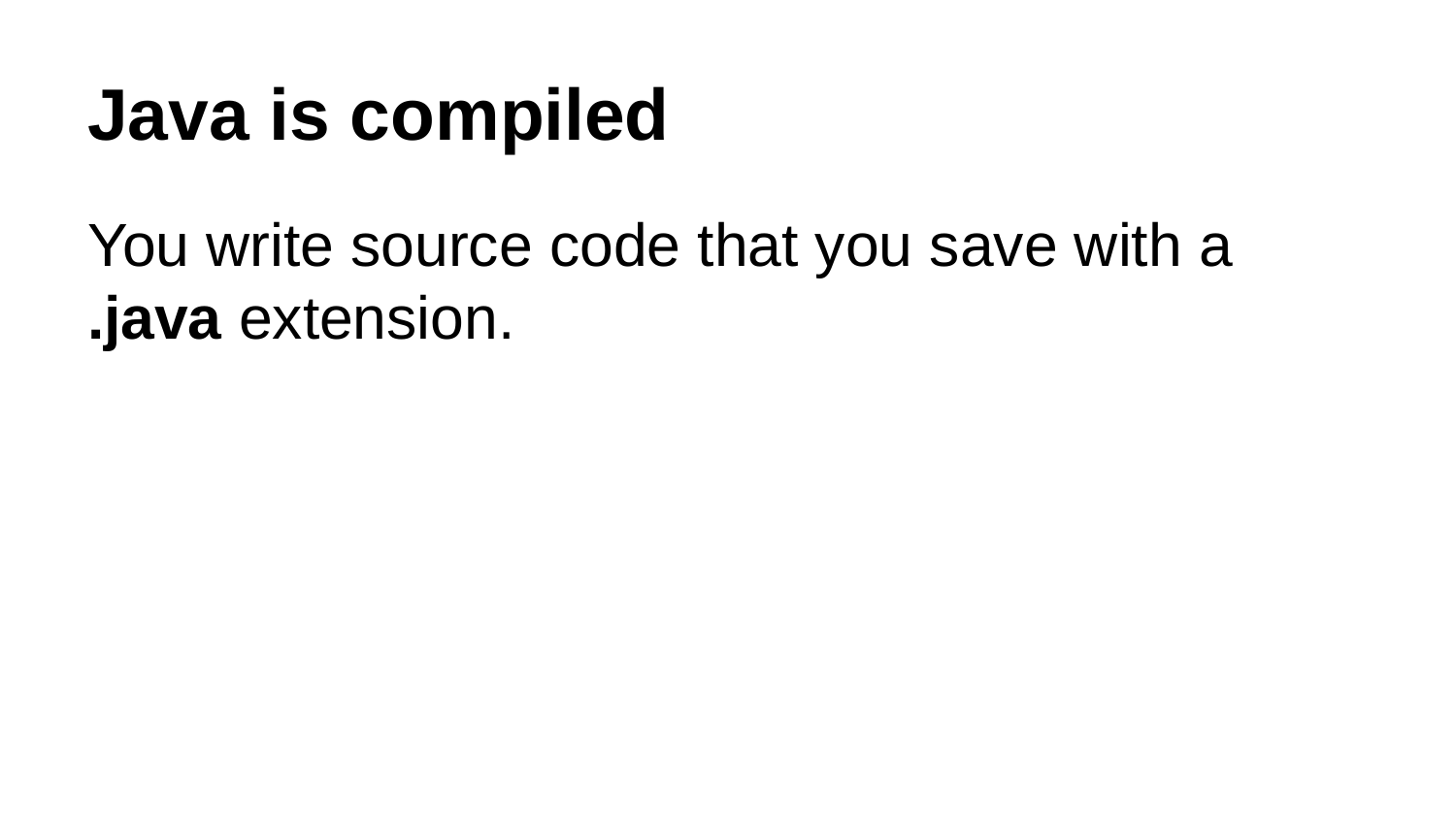

# Java is compiled
You write source code that you save with a
.java extension.